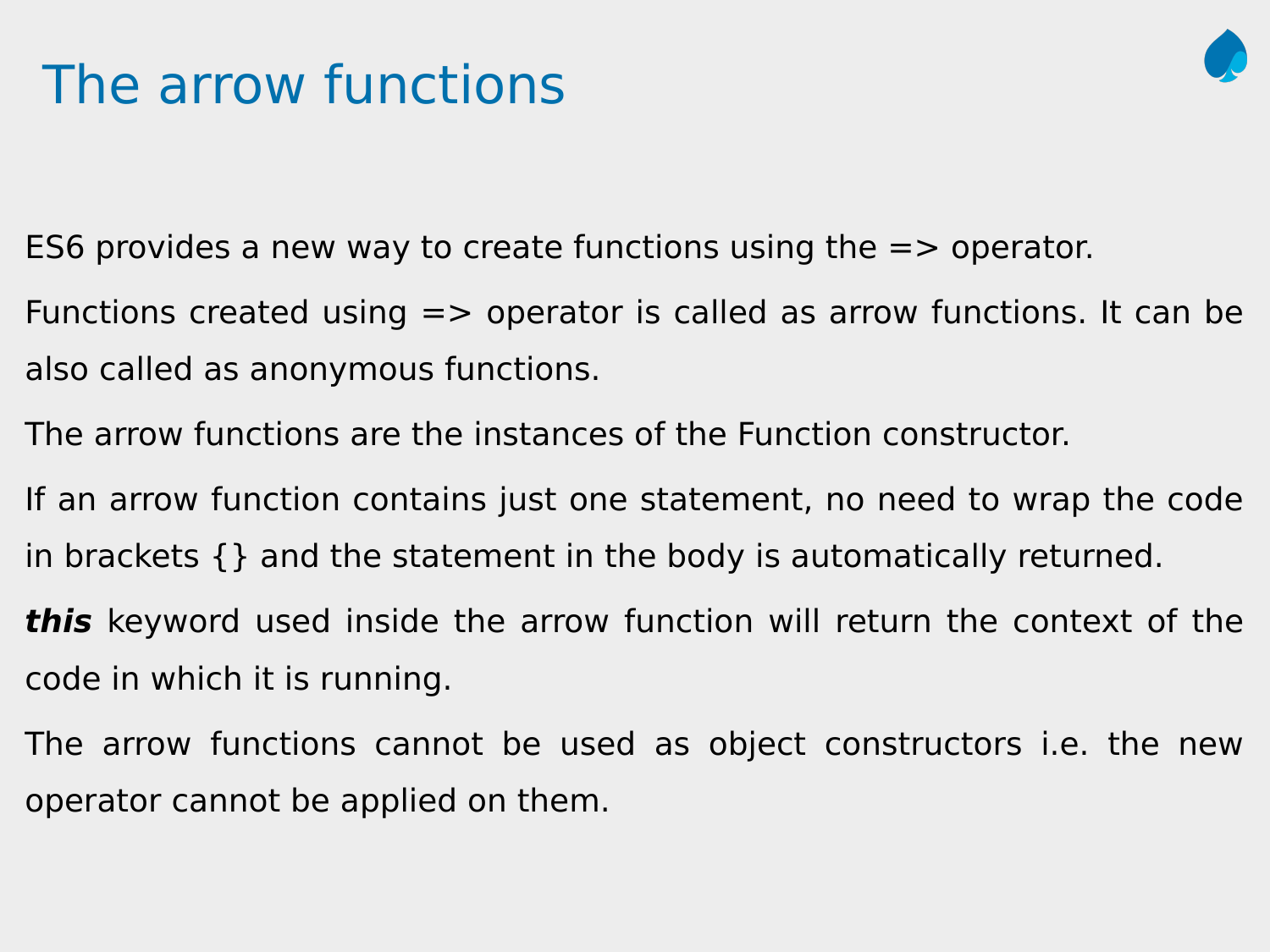

# The arrow functions
ES6 provides a new way to create functions using the => operator.
Functions created using => operator is called as arrow functions. It can be also called as anonymous functions.
The arrow functions are the instances of the Function constructor.
If an arrow function contains just one statement, no need to wrap the code in brackets {} and the statement in the body is automatically returned.
this keyword used inside the arrow function will return the context of the code in which it is running.
The arrow functions cannot be used as object constructors i.e. the new operator cannot be applied on them.